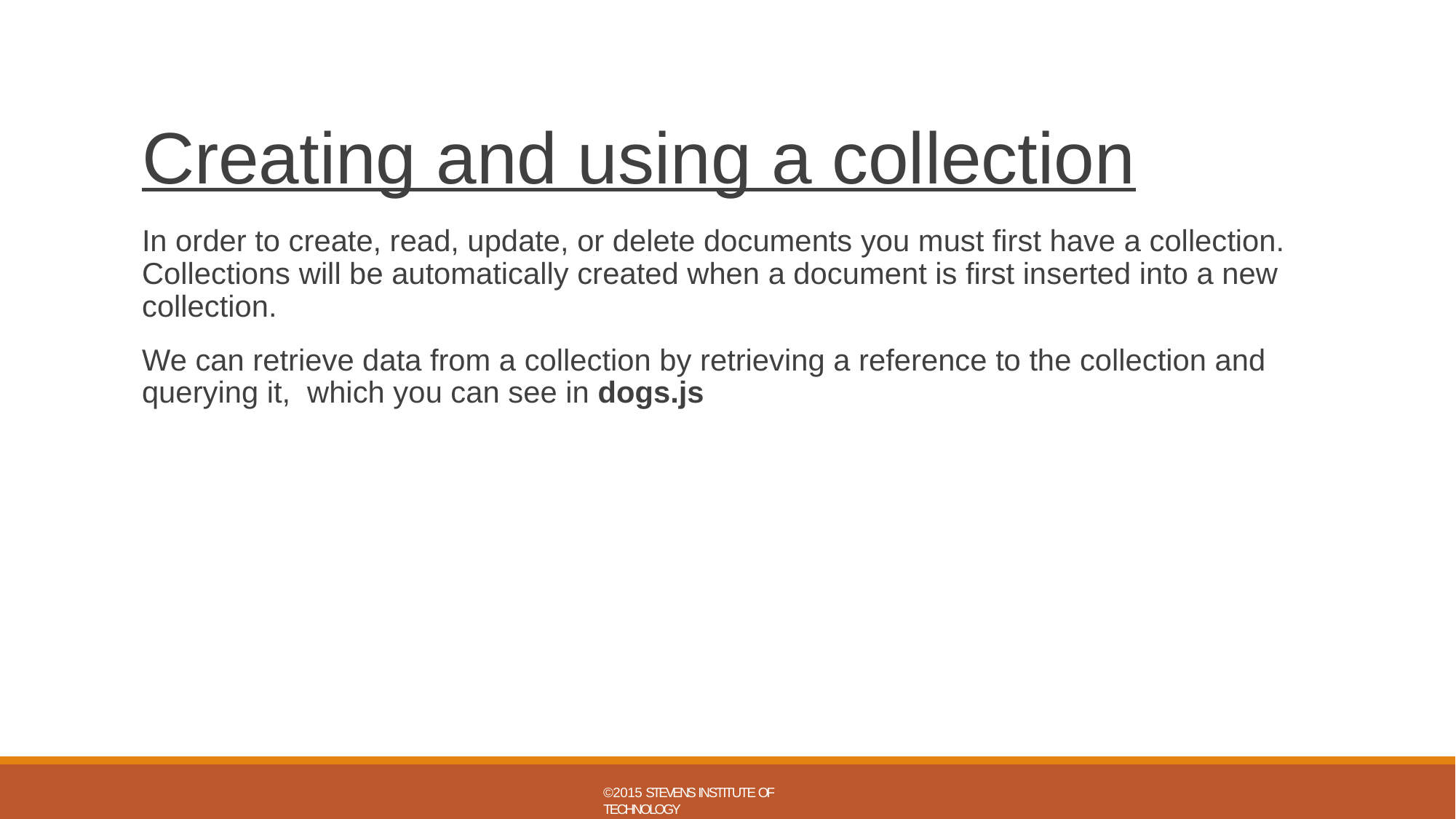

# Creating and using a collection
In order to create, read, update, or delete documents you must first have a collection.  Collections will be automatically created when a document is first inserted into a new collection.
We can retrieve data from a collection by retrieving a reference to the collection and querying it,  which you can see in dogs.js
©2015 STEVENS INSTITUTE OF TECHNOLOGY